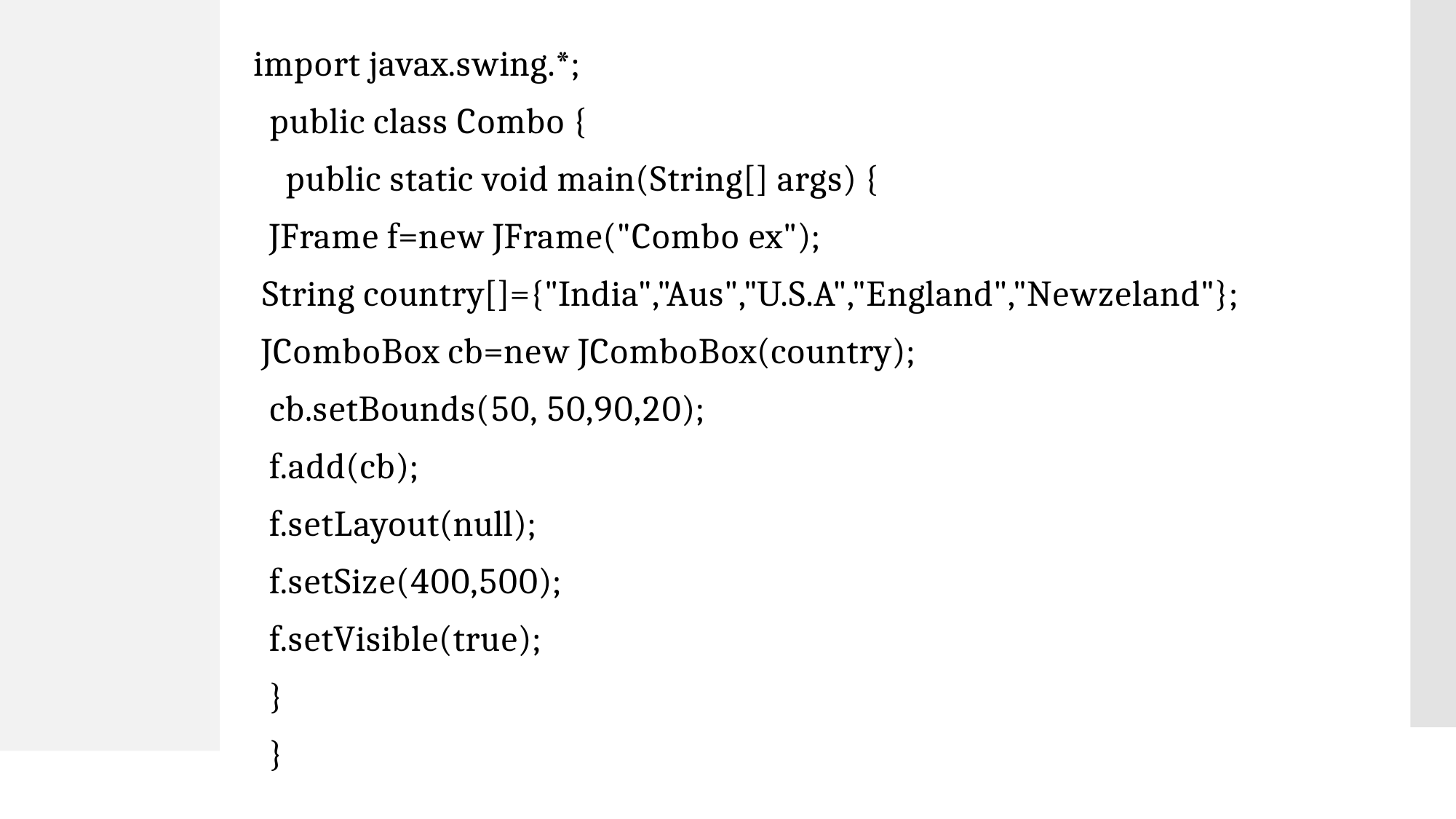

import javax.swing.*;
  public class Combo {
    public static void main(String[] args) {
  JFrame f=new JFrame("Combo ex");
 String country[]={"India","Aus","U.S.A","England","Newzeland"};
 JComboBox cb=new JComboBox(country);
  cb.setBounds(50, 50,90,20);
  f.add(cb);
  f.setLayout(null);
  f.setSize(400,500);
  f.setVisible(true);
  }
  }